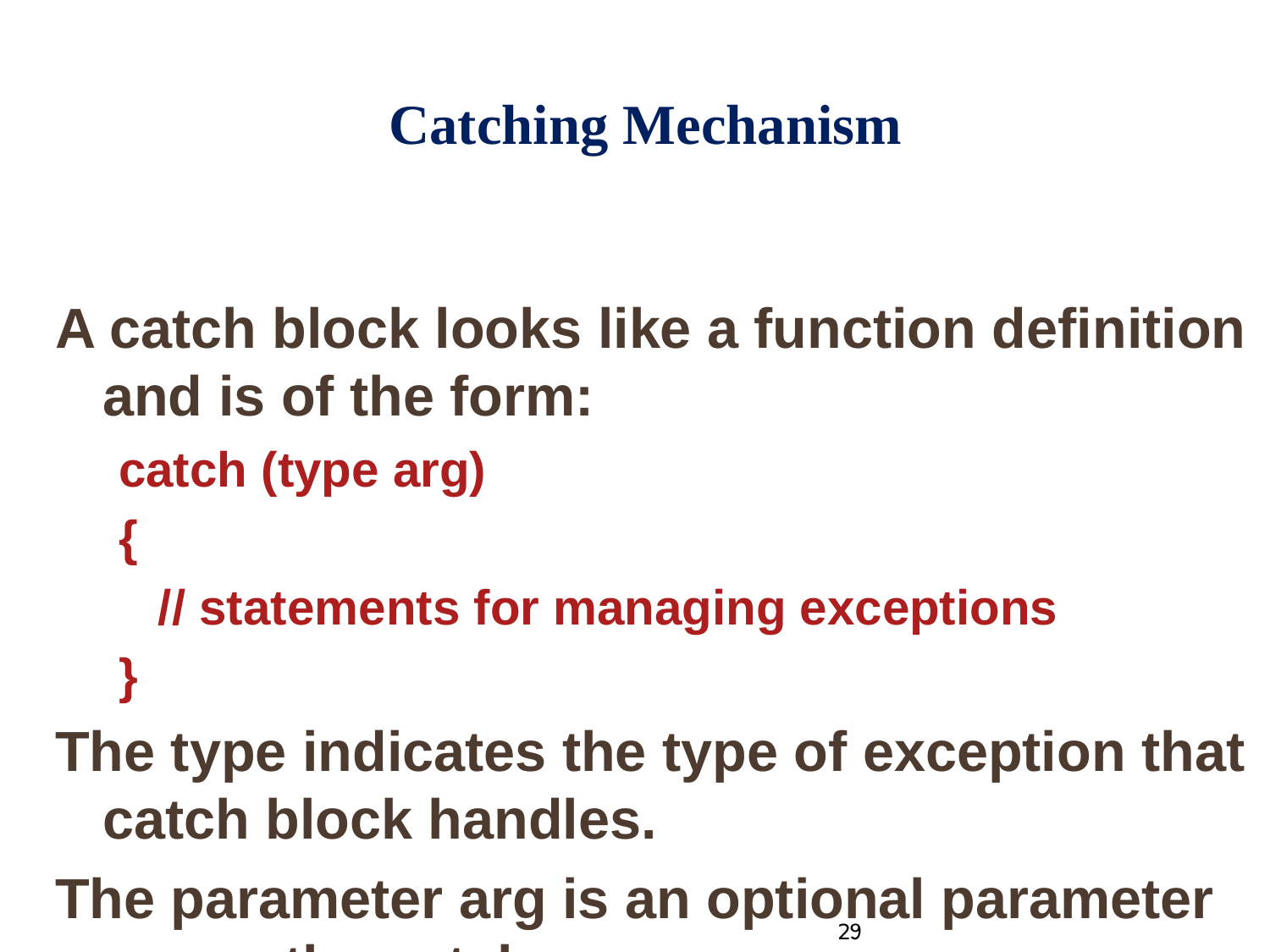

# Catching Mechanism
A catch block looks like a function definition and is of the form:
catch (type arg)
{
	// statements for managing exceptions
}
The type indicates the type of exception that catch block handles.
The parameter arg is an optional parameter name; the catch
statement catches an exception whose type matches with the type
of catch argument,when it is caught, the code in the catch block is
executed.
29